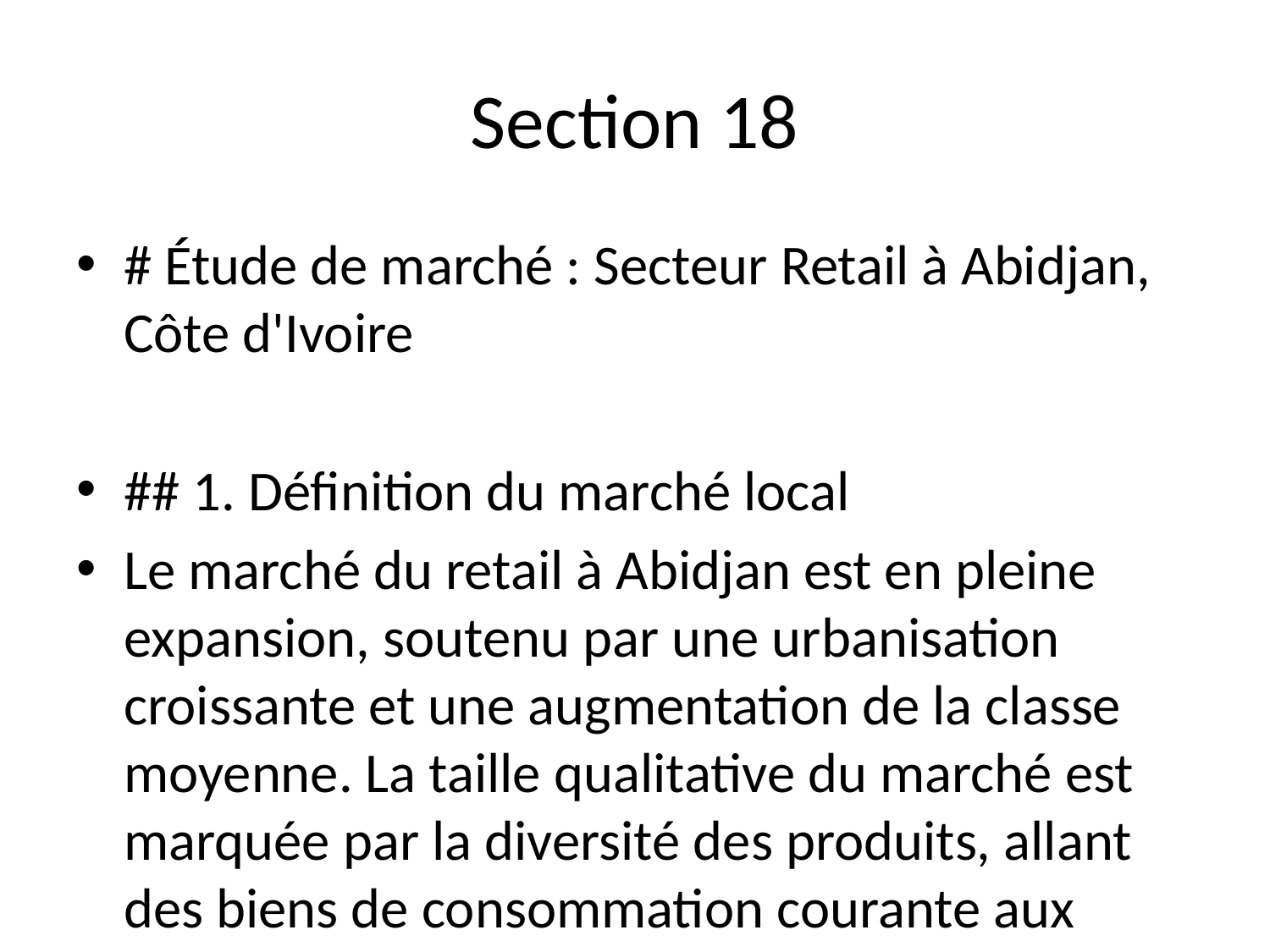

# Section 18
# Étude de marché : Secteur Retail à Abidjan, Côte d'Ivoire

## 1. Définition du marché local
Le marché du retail à Abidjan est en pleine expansion, soutenu par une urbanisation croissante et une augmentation de la classe moyenne. La taille qualitative du marché est marquée par la diversité des produits, allant des biens de consommation courante aux articles de luxe. La saisonnalité affecte principalement les produits alimentaires, avec des pics de demande pendant les fêtes et les saisons de récolte. Les périodes de fin d'année et de rentrée scolaire sont particulièrement significatives.

## 2. Demande & comportements clients
Les consommateurs à Abidjan montrent une fréquence d'achat élevée, particulièrement pour les biens de première nécessité. Les critères de choix incluent la qualité, le prix, et la proximité des points de vente. La sensibilité au prix est marquée, les clients étant souvent en quête de bonnes affaires, notamment dans les marchés et à travers les canaux numériques co